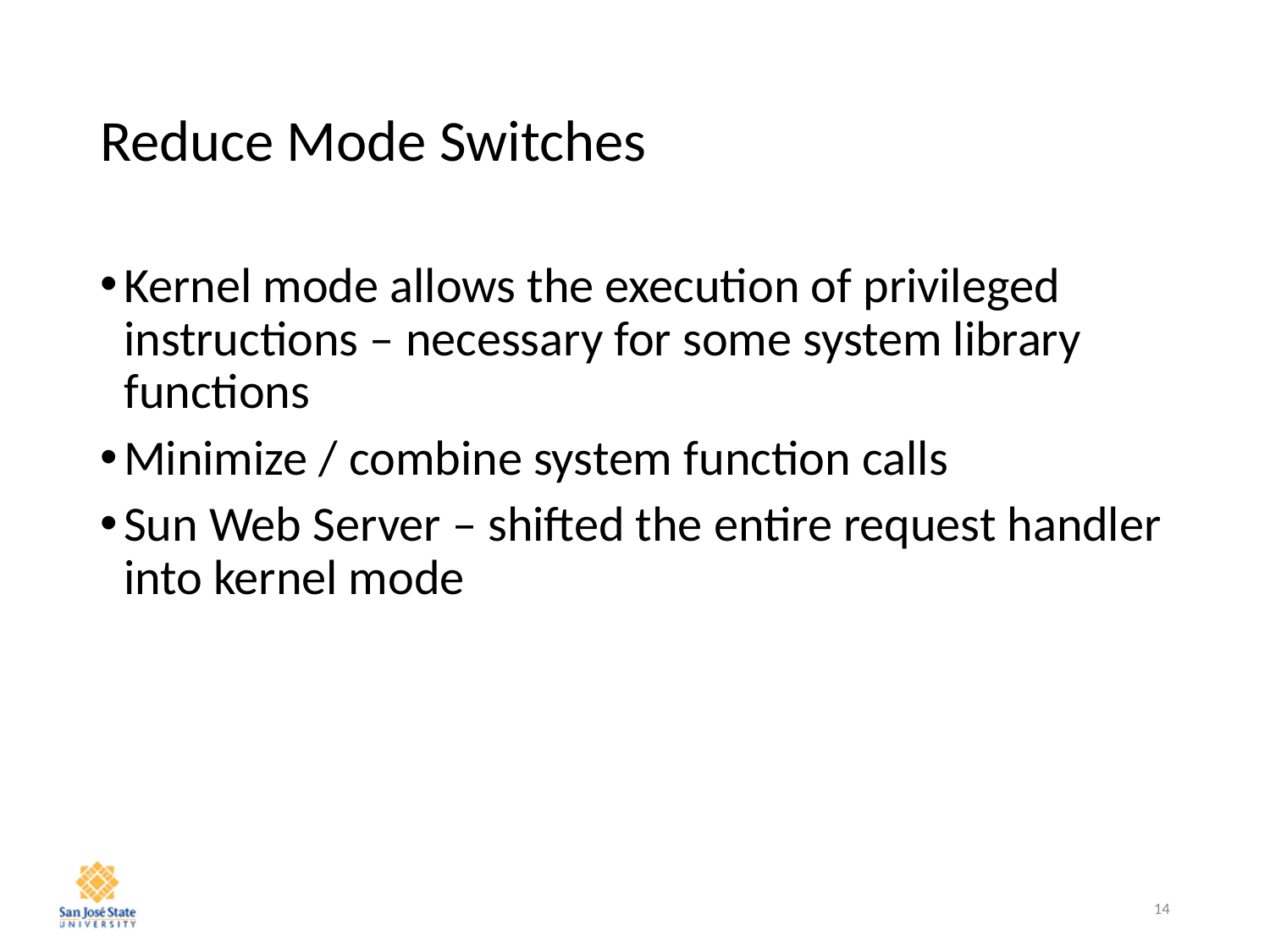

# Reduce Mode Switches
Kernel mode allows the execution of privileged instructions – necessary for some system library functions
Minimize / combine system function calls
Sun Web Server – shifted the entire request handler into kernel mode

14